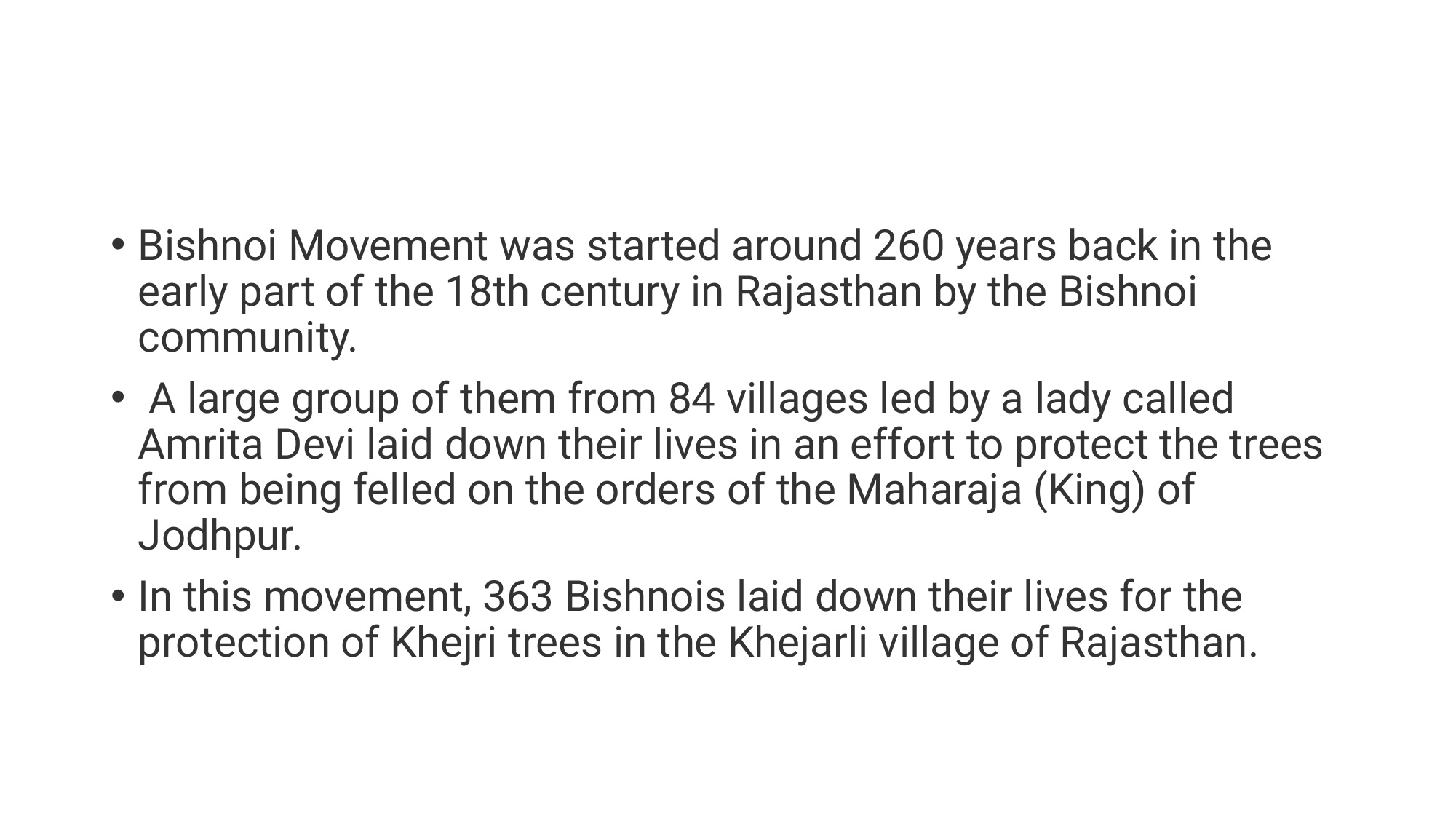

#
Bishnoi Movement was started around 260 years back in the early part of the 18th century in Rajasthan by the Bishnoi community.
 A large group of them from 84 villages led by a lady called Amrita Devi laid down their lives in an effort to protect the trees from being felled on the orders of the Maharaja (King) of Jodhpur.
In this movement, 363 Bishnois laid down their lives for the protection of Khejri trees in the Khejarli village of Rajasthan.